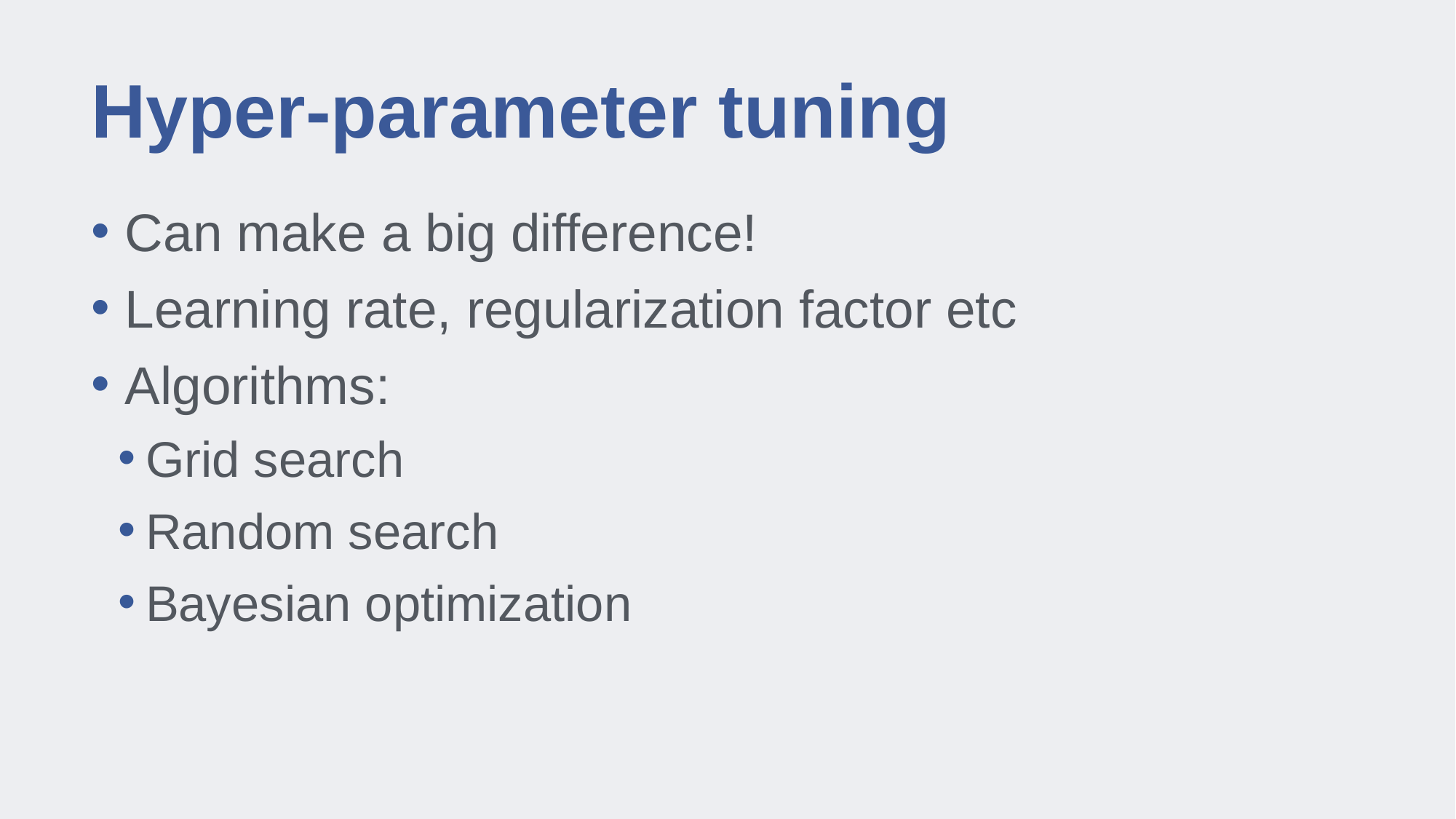

# Hyper-parameter tuning
Can make a big difference!
Learning rate, regularization factor etc
Algorithms:
Grid search
Random search
Bayesian optimization